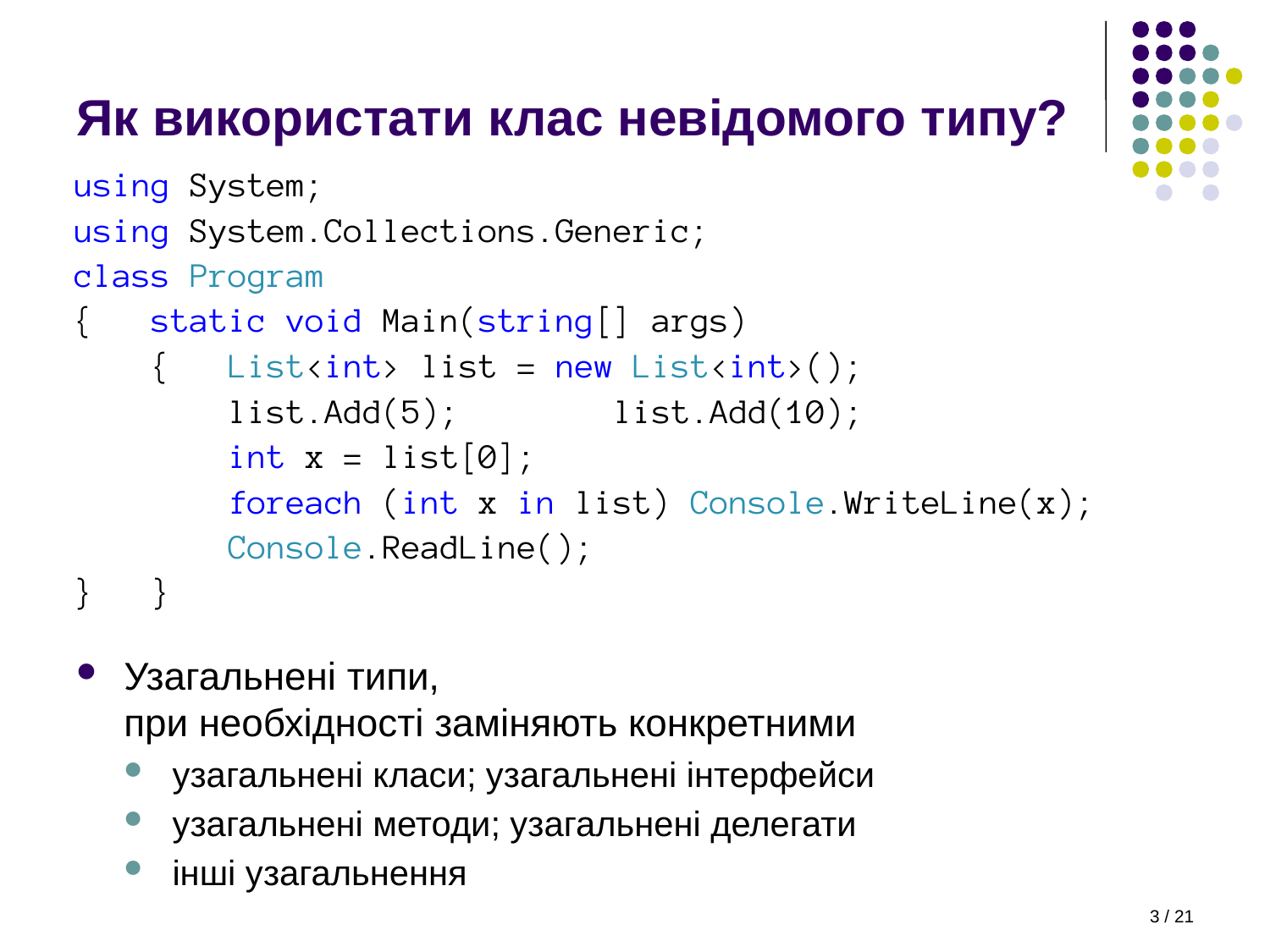

# Як використати клас невідомого типу?
using System;
using System.Collections.Generic;
class Program
{   static void Main(string[] args)
    {   List<int> list = new List<int>();
        list.Add(5);        list.Add(10);
        int x = list[0];
        foreach (int x in list) Console.WriteLine(x);
        Console.ReadLine();
}   }
Узагальнені типи,
при необхідності заміняють конкретними
узагальнені класи; узагальнені інтерфейси
узагальнені методи; узагальнені делегати
інші узагальнення
3 / 21